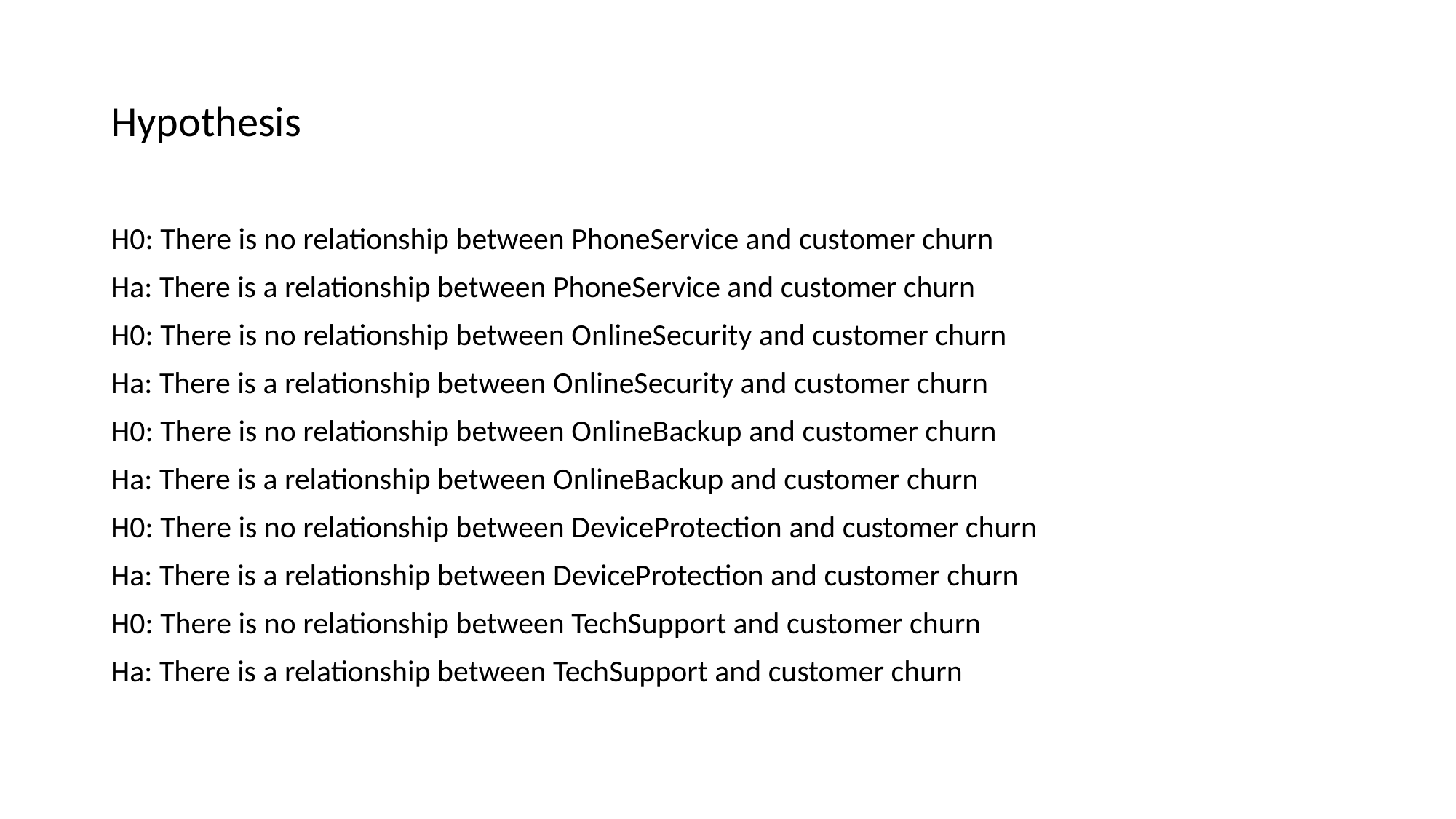

# Hypothesis
H0: There is no relationship between PhoneService and customer churn
Ha: There is a relationship between PhoneService and customer churn
H0: There is no relationship between OnlineSecurity and customer churn
Ha: There is a relationship between OnlineSecurity and customer churn
H0: There is no relationship between OnlineBackup and customer churn
Ha: There is a relationship between OnlineBackup and customer churn
H0: There is no relationship between DeviceProtection and customer churn
Ha: There is a relationship between DeviceProtection and customer churn
H0: There is no relationship between TechSupport and customer churn
Ha: There is a relationship between TechSupport and customer churn